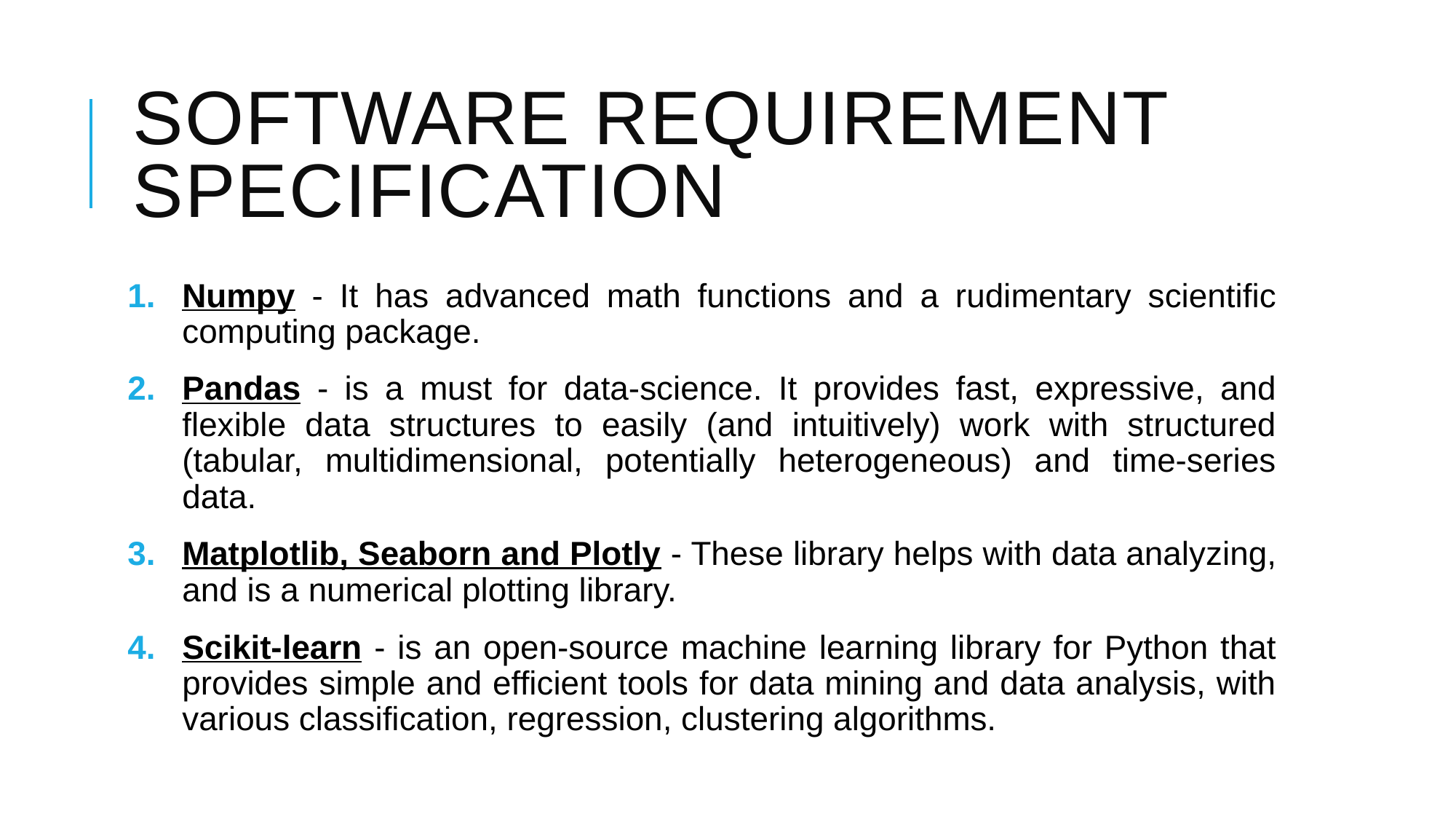

# Software Requirement specification
Numpy - It has advanced math functions and a rudimentary scientific computing package.
Pandas - is a must for data-science. It provides fast, expressive, and flexible data structures to easily (and intuitively) work with structured (tabular, multidimensional, potentially heterogeneous) and time-series data.
Matplotlib, Seaborn and Plotly - These library helps with data analyzing, and is a numerical plotting library.
Scikit-learn - is an open-source machine learning library for Python that provides simple and efficient tools for data mining and data analysis, with various classification, regression, clustering algorithms.